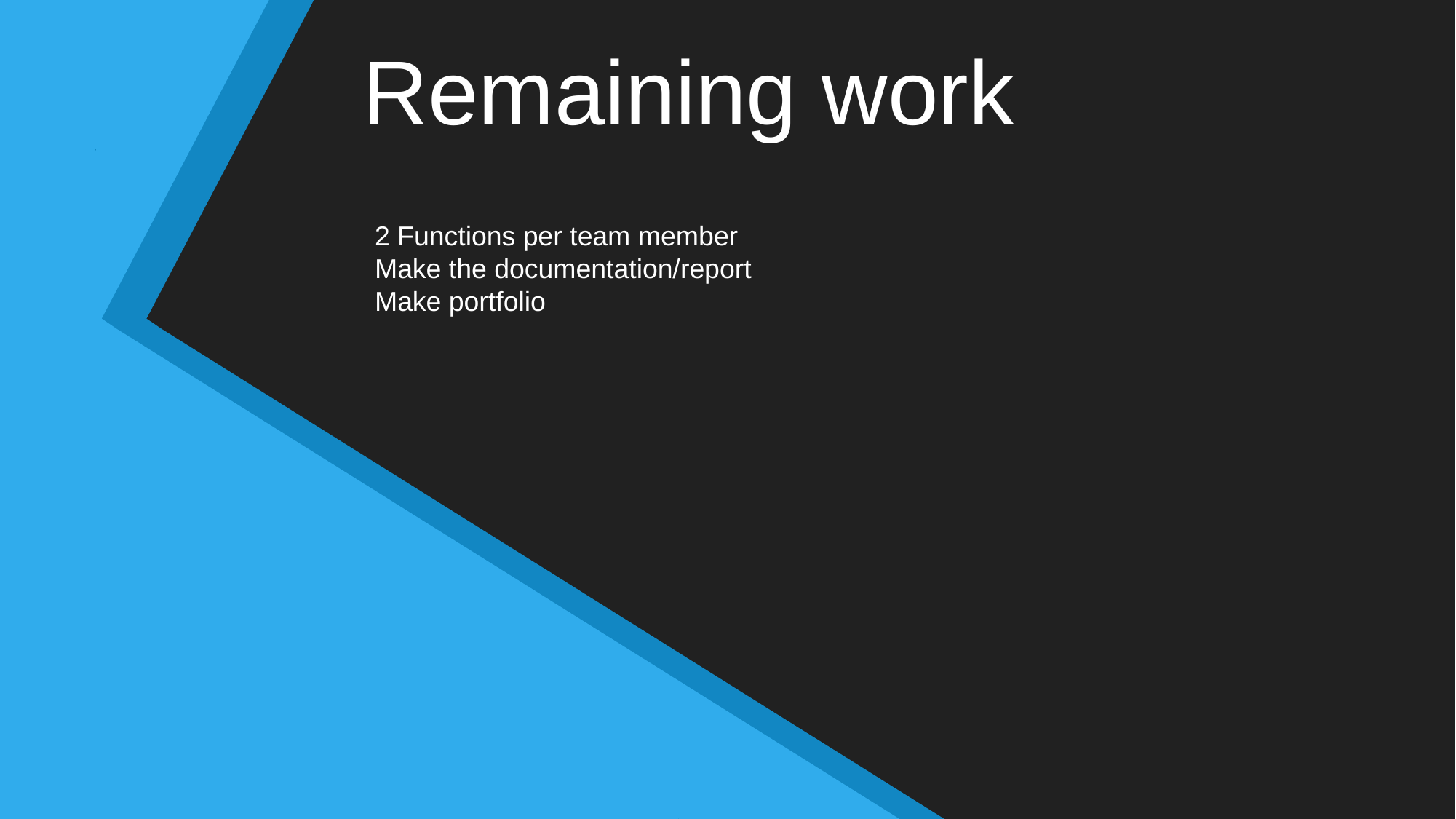

# Remaining work
2 Functions per team member
Make the documentation/report
Make portfolio